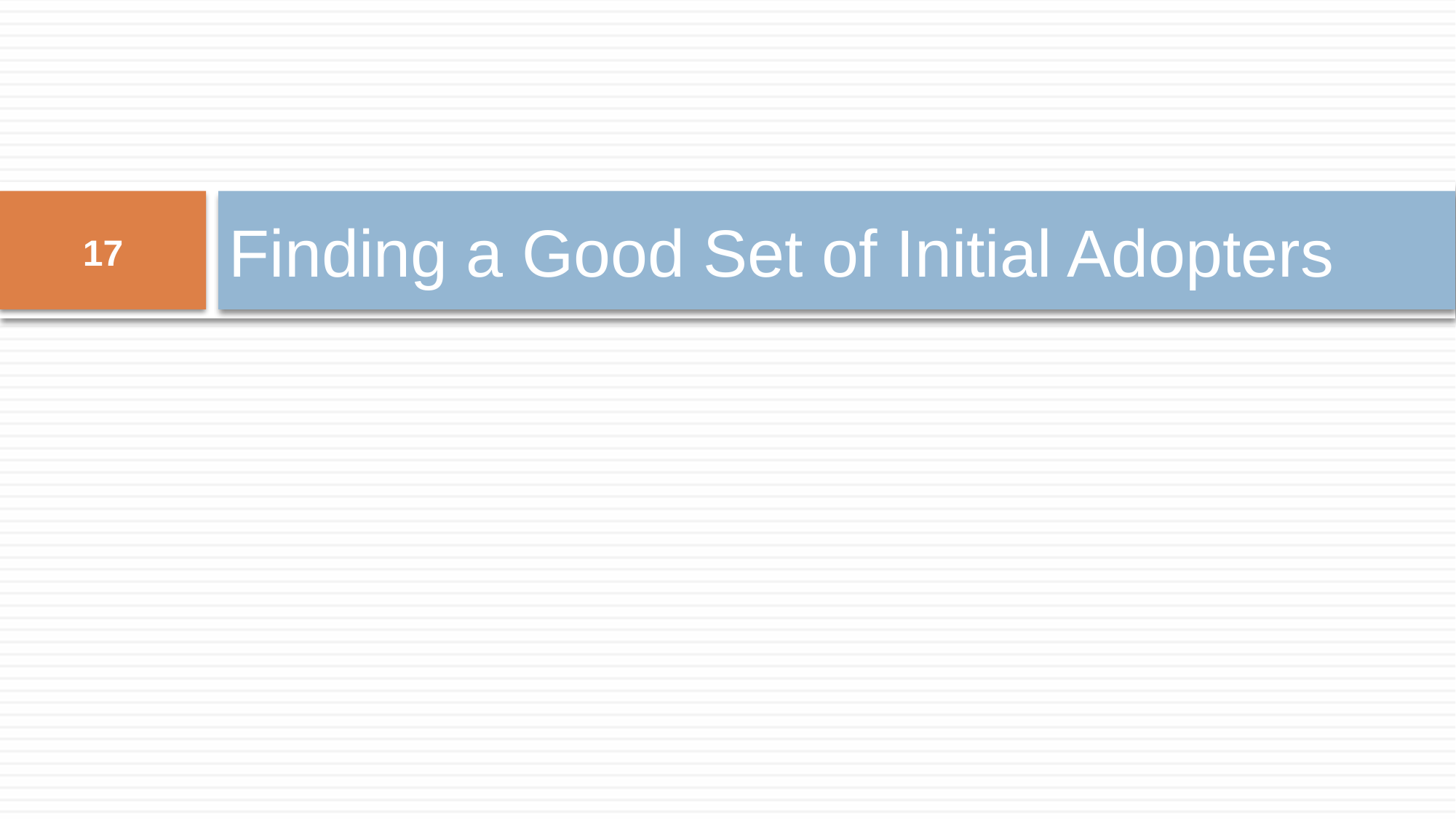

# Finding a Good Set of Initial Adopters
17